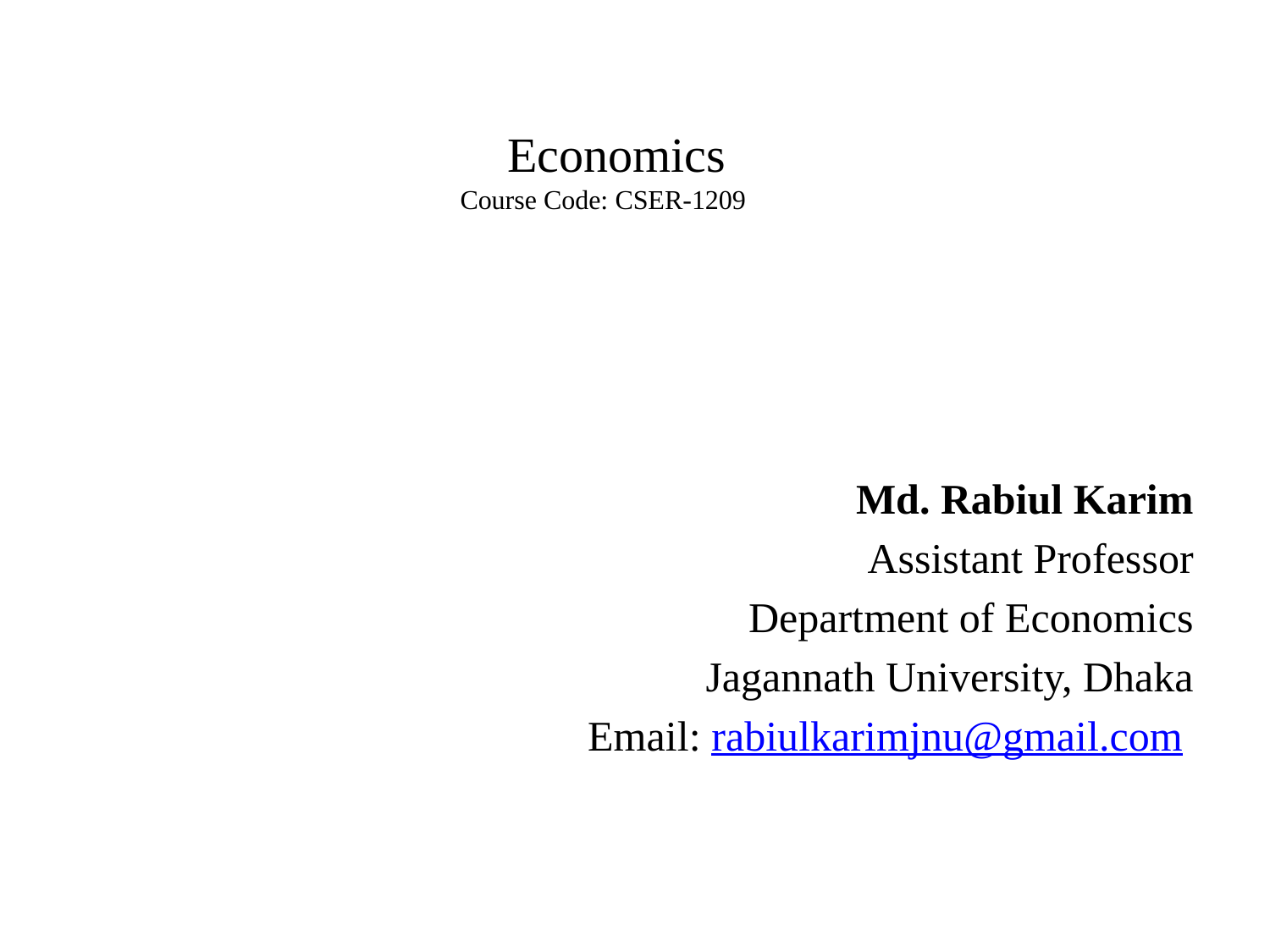

# Economics Course Code: CSER-1209
Md. Rabiul Karim
Assistant Professor
Department of Economics
Jagannath University, Dhaka
Email: rabiulkarimjnu@gmail.com